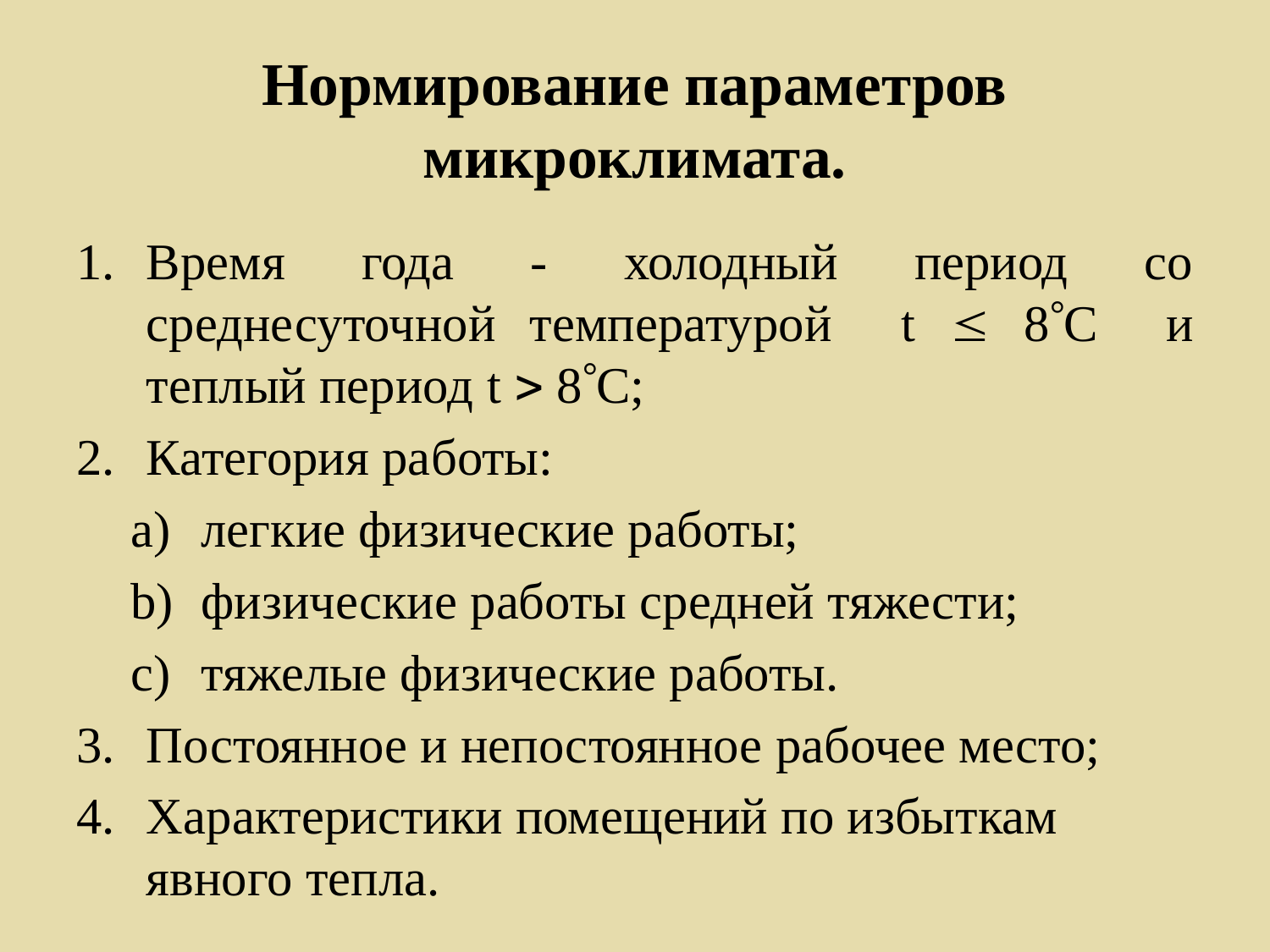

# Нормирование параметров микроклимата.
Время года - холодный период со среднесуточной температурой  t ≤ 8°C  и теплый период t > 8°C;
Категория работы:
легкие физические работы;
физические работы средней тяжести;
тяжелые физические работы.
Постоянное и непостоянное рабочее место;
Характеристики помещений по избыткам явного тепла.